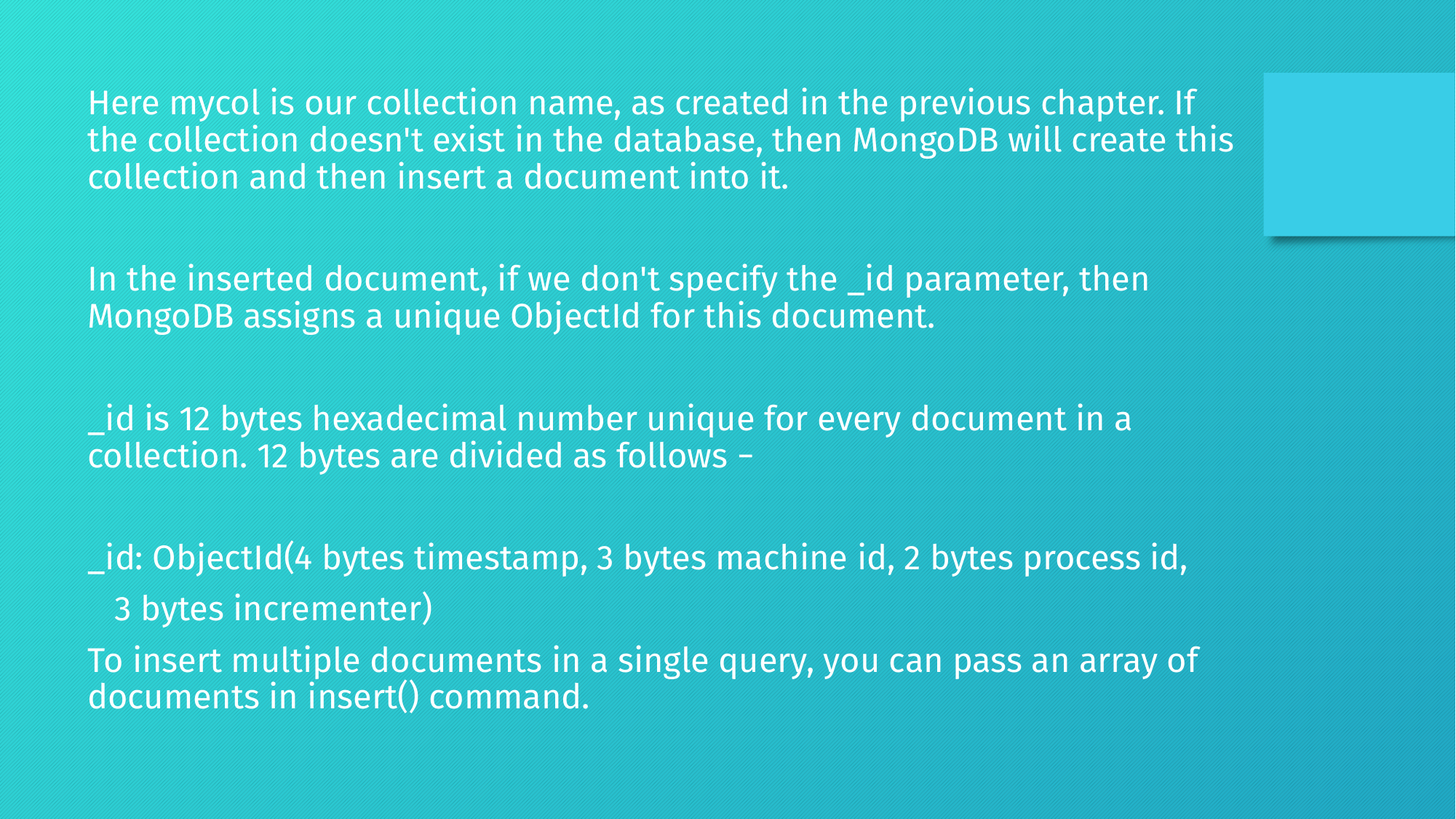

Here mycol is our collection name, as created in the previous chapter. If the collection doesn't exist in the database, then MongoDB will create this collection and then insert a document into it.

In the inserted document, if we don't specify the _id parameter, then MongoDB assigns a unique ObjectId for this document.

_id is 12 bytes hexadecimal number unique for every document in a collection. 12 bytes are divided as follows −

_id: ObjectId(4 bytes timestamp, 3 bytes machine id, 2 bytes process id,
   3 bytes incrementer)
To insert multiple documents in a single query, you can pass an array of documents in insert() command.